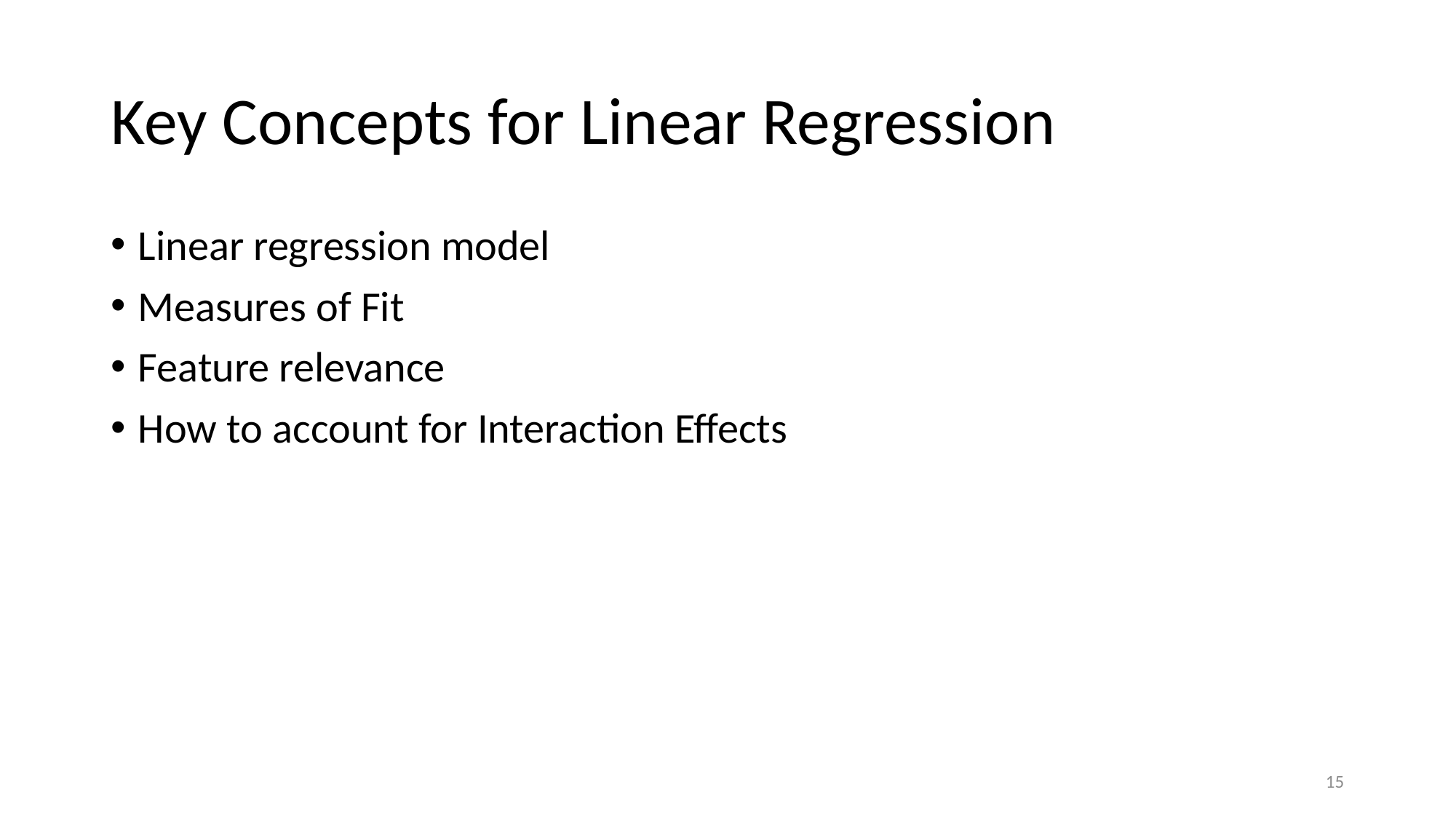

# Key Concepts for Linear Regression
Linear regression model
Measures of Fit
Feature relevance
How to account for Interaction Effects
15